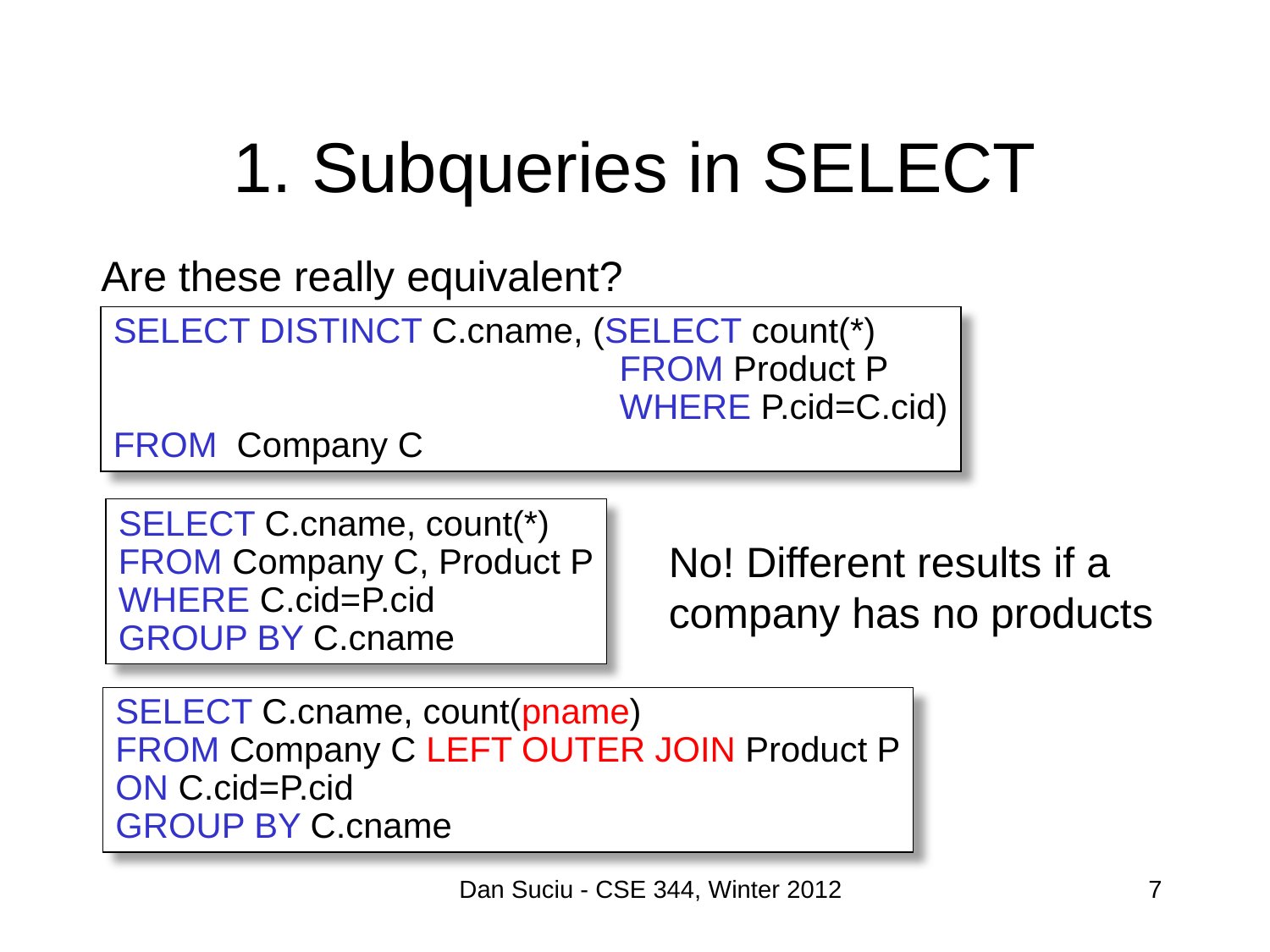

# 1. Subqueries in SELECT
Are these really equivalent?
SELECT DISTINCT C.cname, (SELECT count(*)
                                                    FROM Product P
                                                    WHERE P.cid=C.cid)
FROM  Company C
SELECT C.cname, count(*)
FROM Company C, Product P
WHERE C.cid=P.cid
GROUP BY C.cname
No! Different results if a company has no products
SELECT C.cname, count(pname)
FROM Company C LEFT OUTER JOIN Product P
ON C.cid=P.cid
GROUP BY C.cname
Dan Suciu - CSE 344, Winter 2012
7